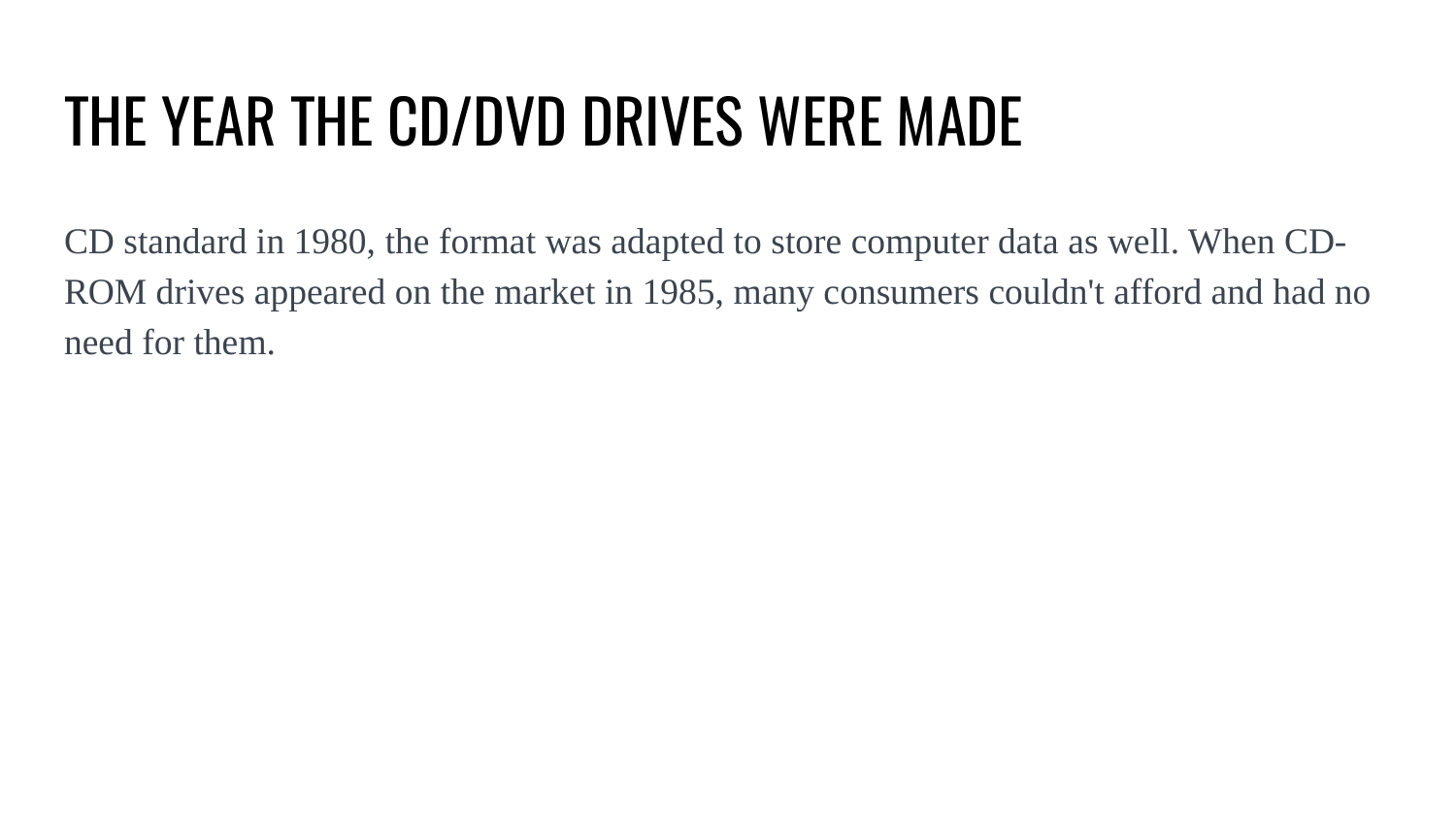

# THE YEAR THE CD/DVD DRIVES WERE MADE
CD standard in 1980, the format was adapted to store computer data as well. When CD-ROM drives appeared on the market in 1985, many consumers couldn't afford and had no need for them.